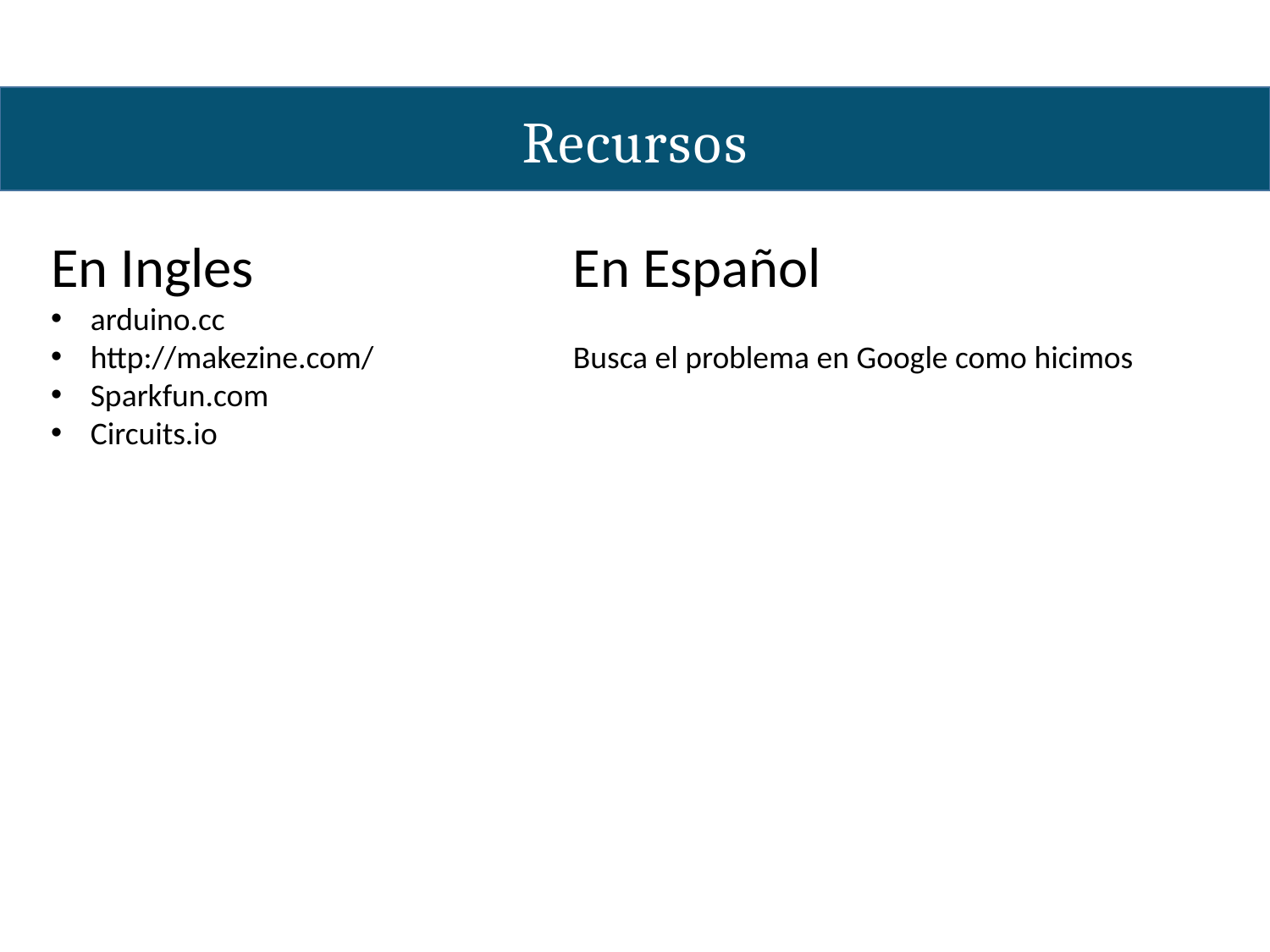

Recursos

En Ingles
arduino.cc
http://makezine.com/
Sparkfun.com
Circuits.io

En Español

Busca el problema en Google como hicimos